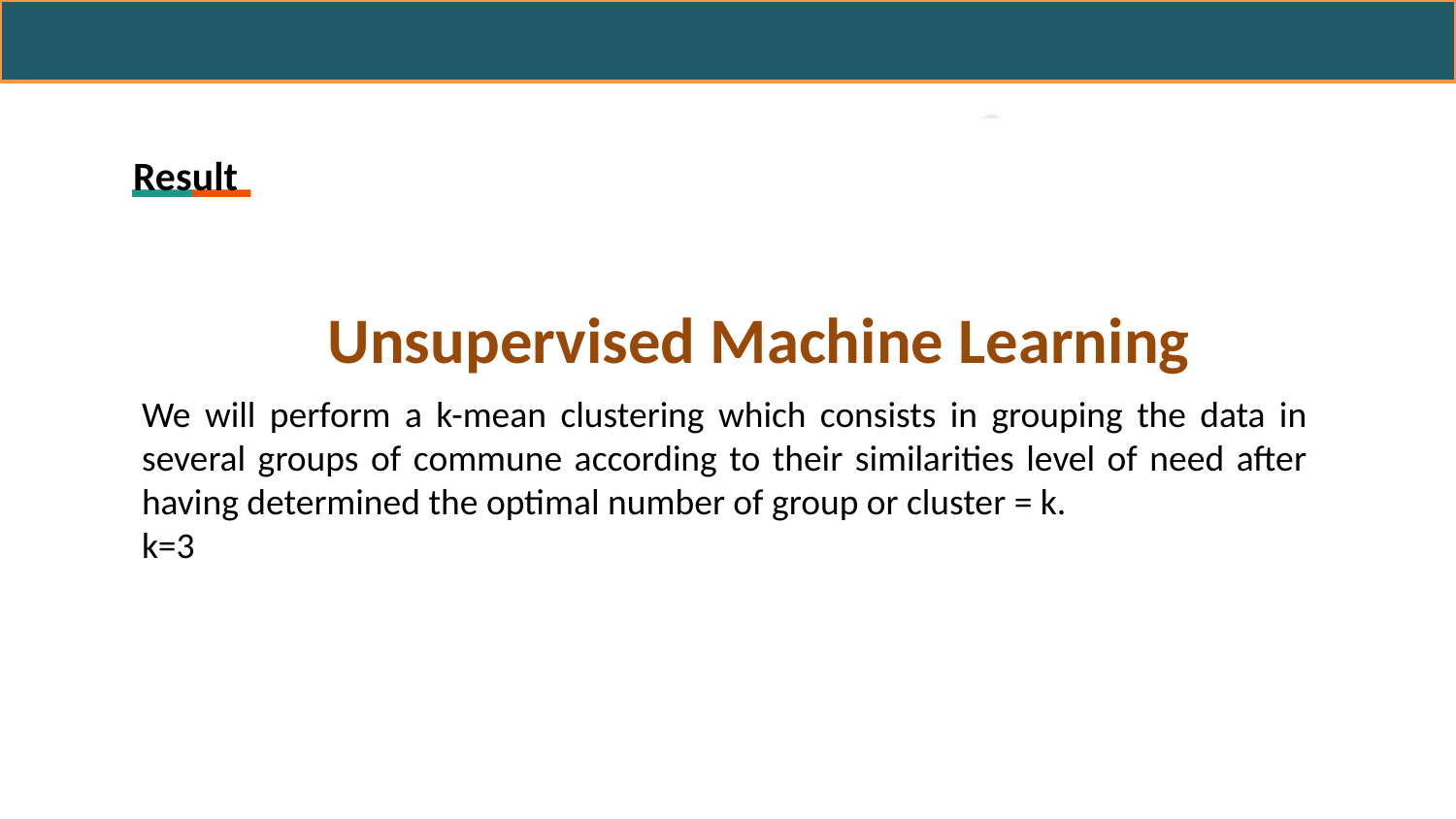

#
Unsupervised Machine Learning
Result
We will perform a k-mean clustering which consists in grouping the data in several groups of commune according to their similarities level of need after having determined the optimal number of group or cluster = k.
k=3